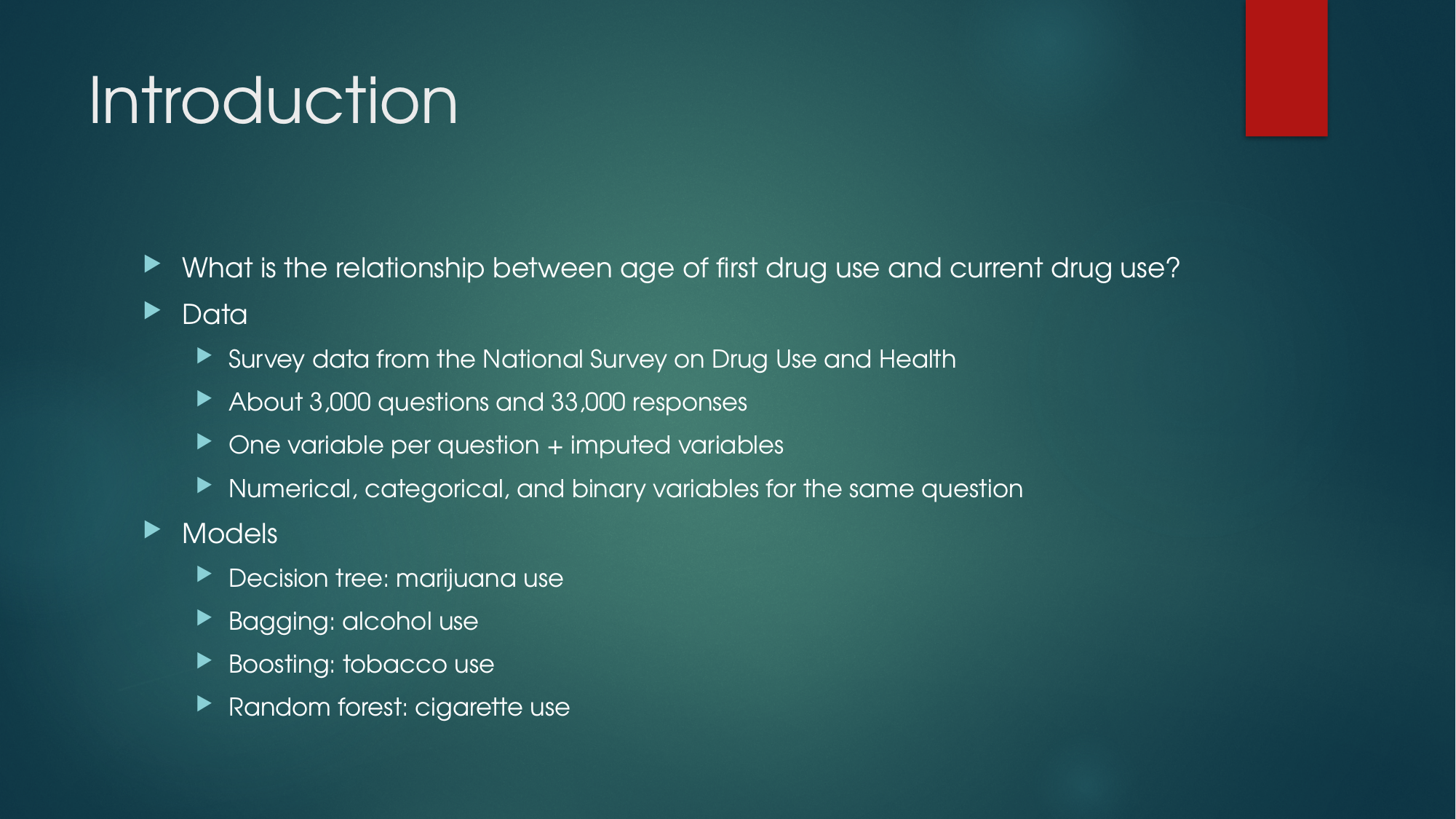

# Introduction
What is the relationship between age of first drug use and current drug use?
Data
Survey data from the National Survey on Drug Use and Health
About 3,000 questions and 33,000 responses
One variable per question + imputed variables
Numerical, categorical, and binary variables for the same question
Models
Decision tree: marijuana use
Bagging: alcohol use
Boosting: tobacco use
Random forest: cigarette use